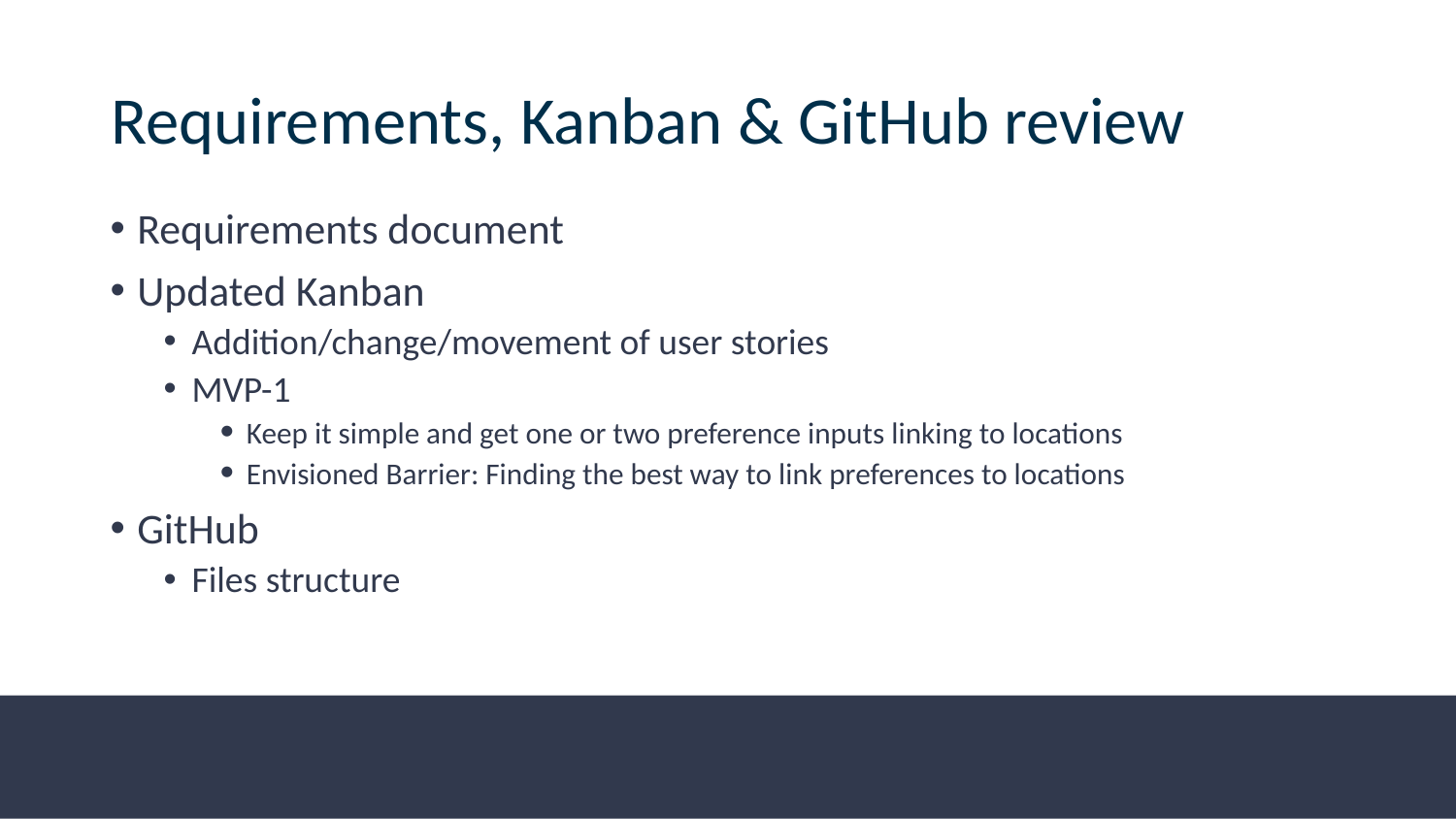

Requirements, Kanban & GitHub review
Requirements document
Updated Kanban
Addition/change/movement of user stories
MVP-1
Keep it simple and get one or two preference inputs linking to locations
Envisioned Barrier: Finding the best way to link preferences to locations
GitHub
Files structure